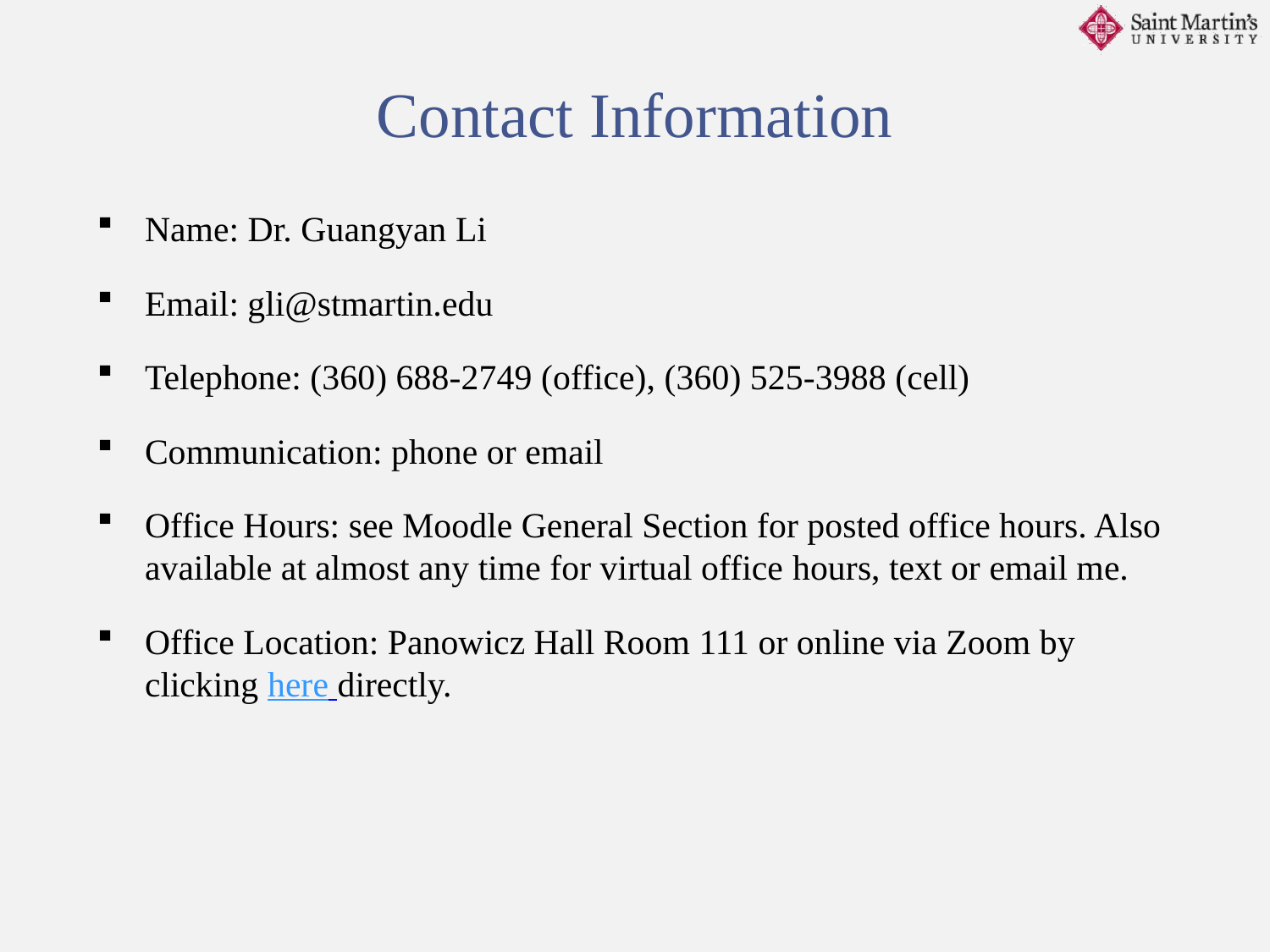

Contact Information
Name: Dr. Guangyan Li
Email: gli@stmartin.edu
Telephone: (360) 688-2749 (office), (360) 525-3988 (cell)
Communication: phone or email
Office Hours: see Moodle General Section for posted office hours. Also available at almost any time for virtual office hours, text or email me.
Office Location: Panowicz Hall Room 111 or online via Zoom by clicking here directly.